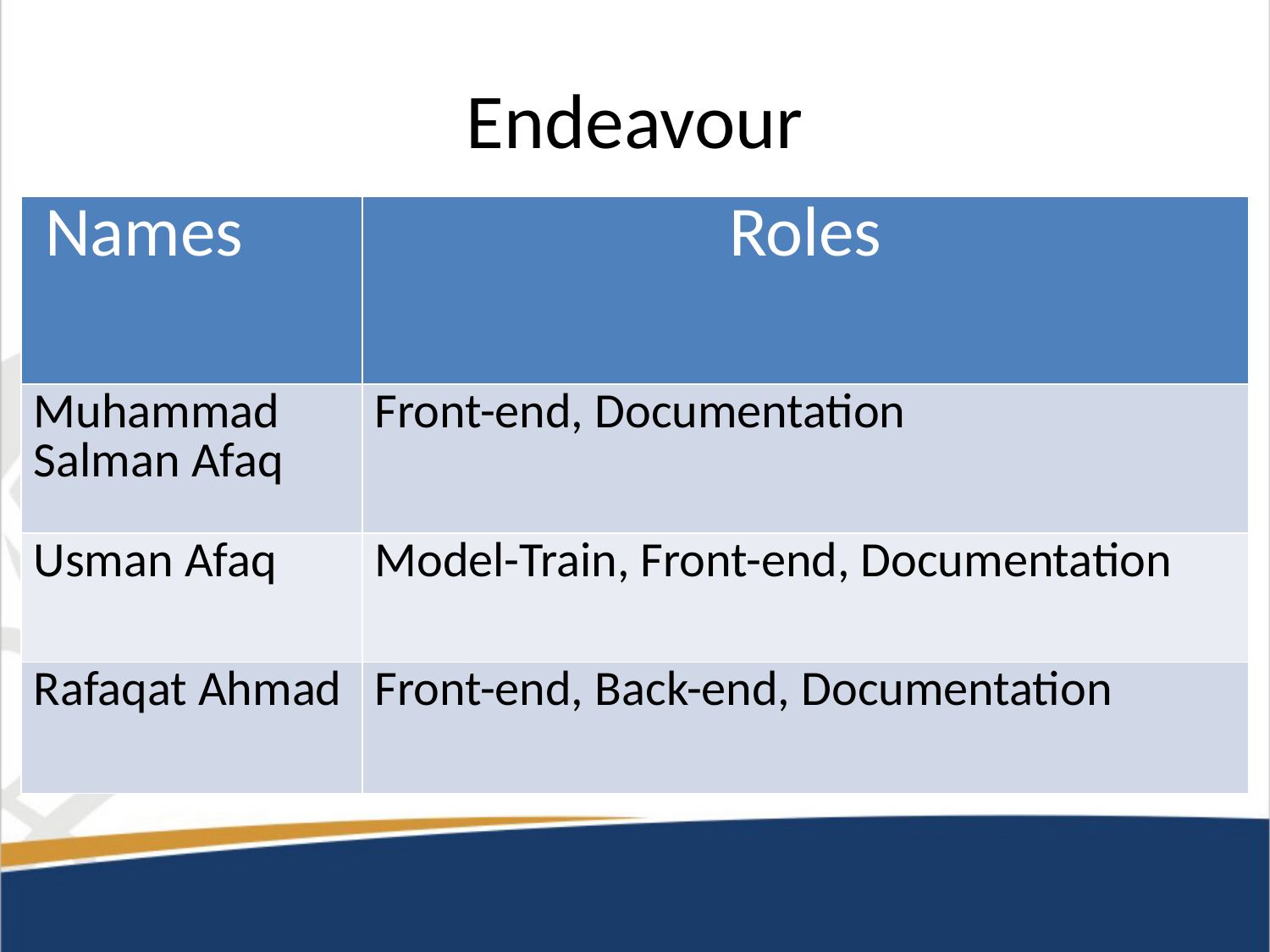

# Endeavour
| Names | Roles |
| --- | --- |
| Muhammad Salman Afaq | Front-end, Documentation |
| Usman Afaq | Model-Train, Front-end, Documentation |
| Rafaqat Ahmad | Front-end, Back-end, Documentation |